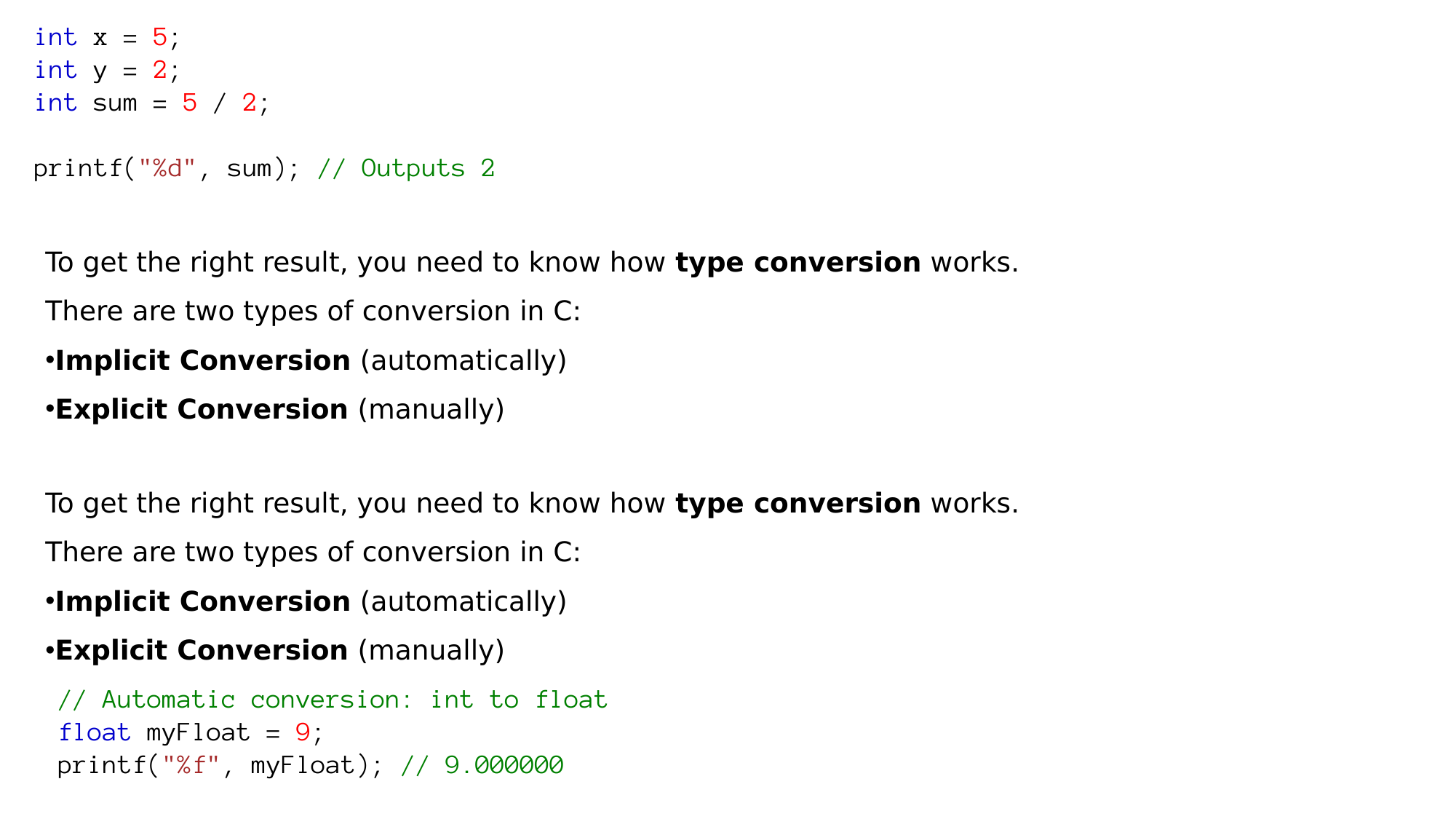

int x = 5;
int y = 2;
int sum = 5 / 2;
printf("%d", sum); // Outputs 2
To get the right result, you need to know how type conversion works.
There are two types of conversion in C:
Implicit Conversion (automatically)
Explicit Conversion (manually)
To get the right result, you need to know how type conversion works.
There are two types of conversion in C:
Implicit Conversion (automatically)
Explicit Conversion (manually)
// Automatic conversion: int to float
float myFloat = 9;
printf("%f", myFloat); // 9.000000